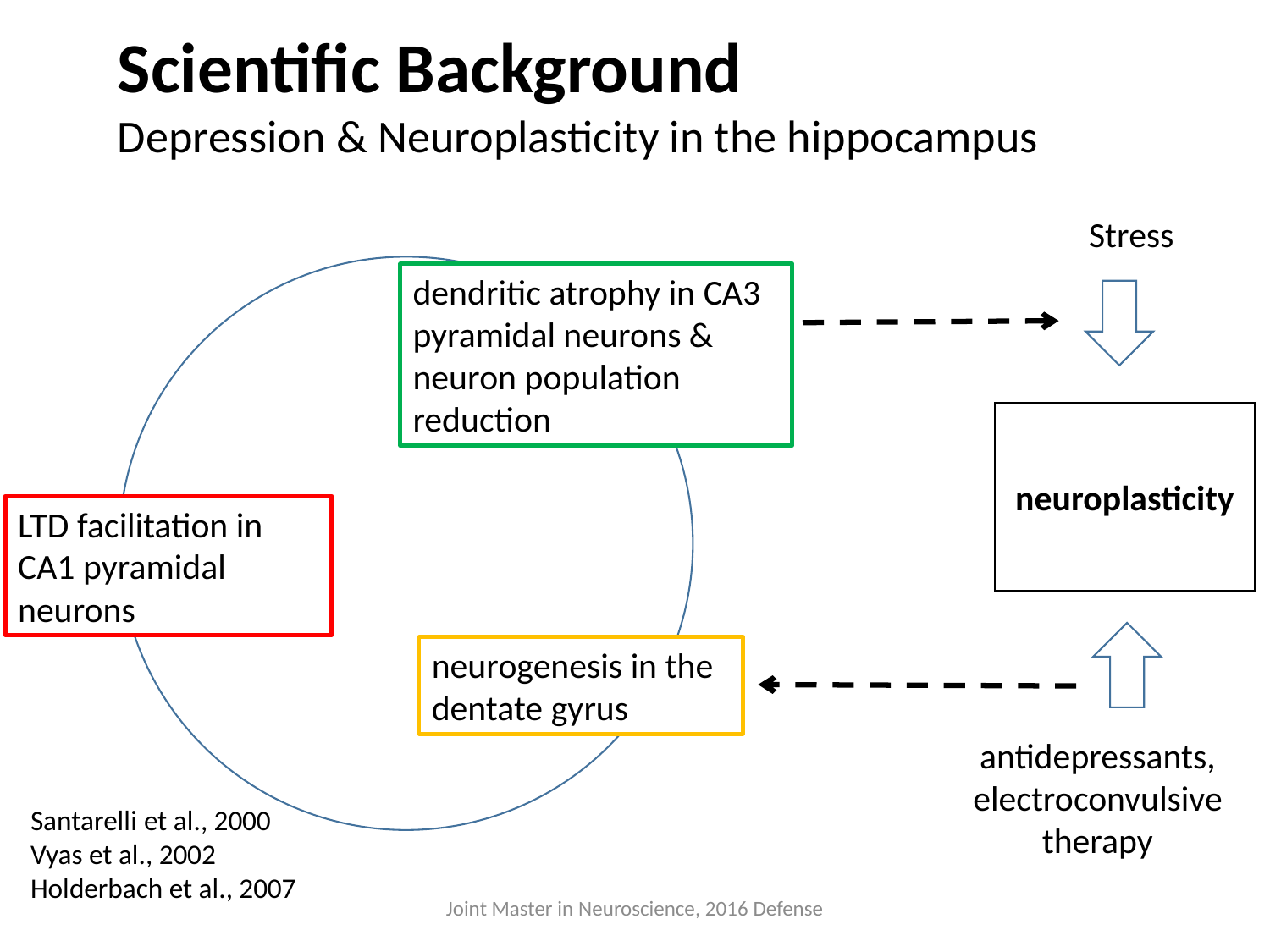

Scientific Background
Depression & Neuroplasticity in the hippocampus
Stress

dendritic atrophy in CA3 pyramidal neurons &
neuron population reduction

neuroplasticity
LTD facilitation in CA1 pyramidal neurons

neurogenesis in the dentate gyrus
antidepressants, electroconvulsive therapy
Santarelli et al., 2000
Vyas et al., 2002
Holderbach et al., 2007
Joint Master in Neuroscience, 2016 Defense
6